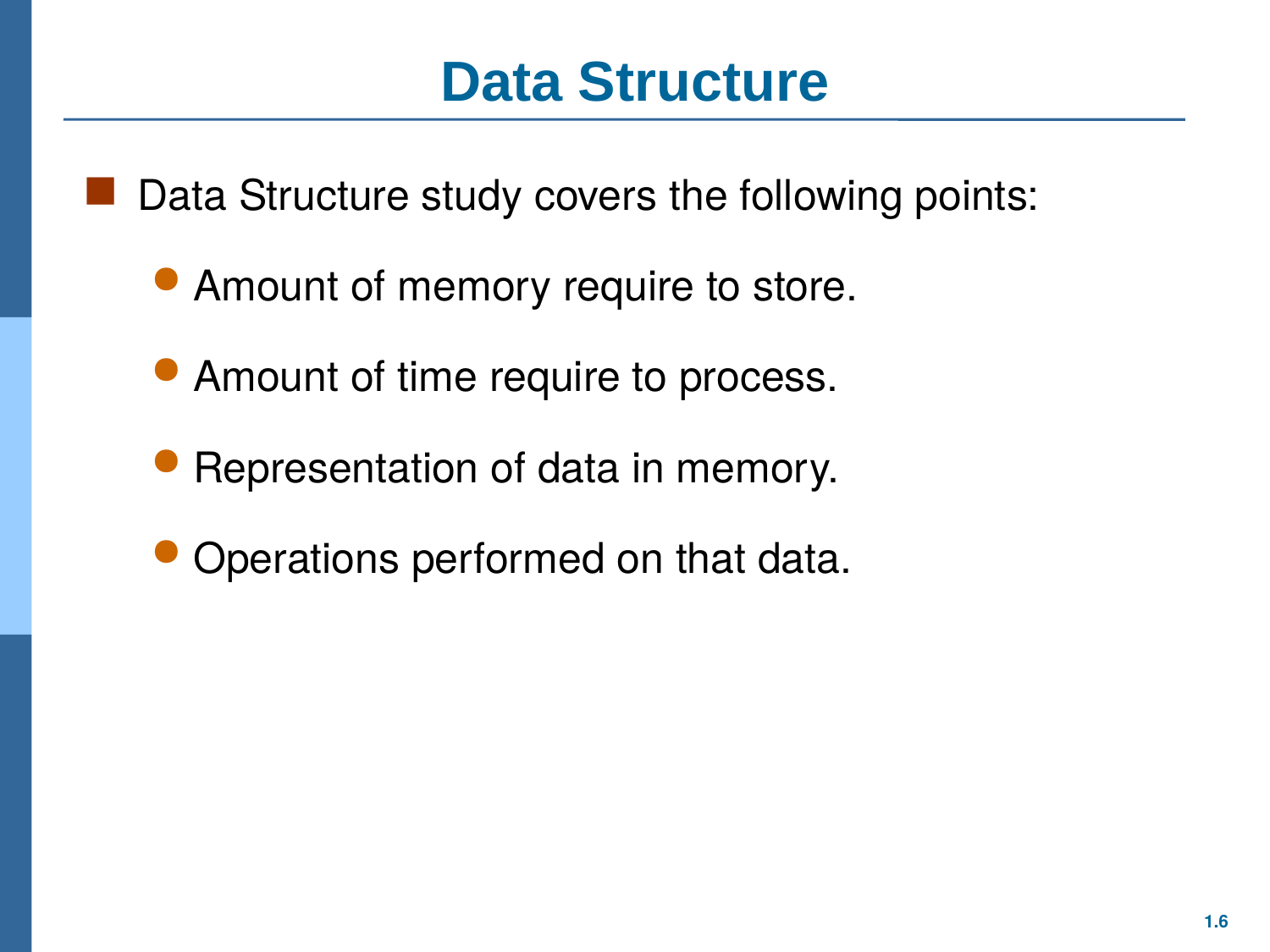

# Data Structure
Data Structure study covers the following points:
Amount of memory require to store.
Amount of time require to process.
Representation of data in memory.
Operations performed on that data.